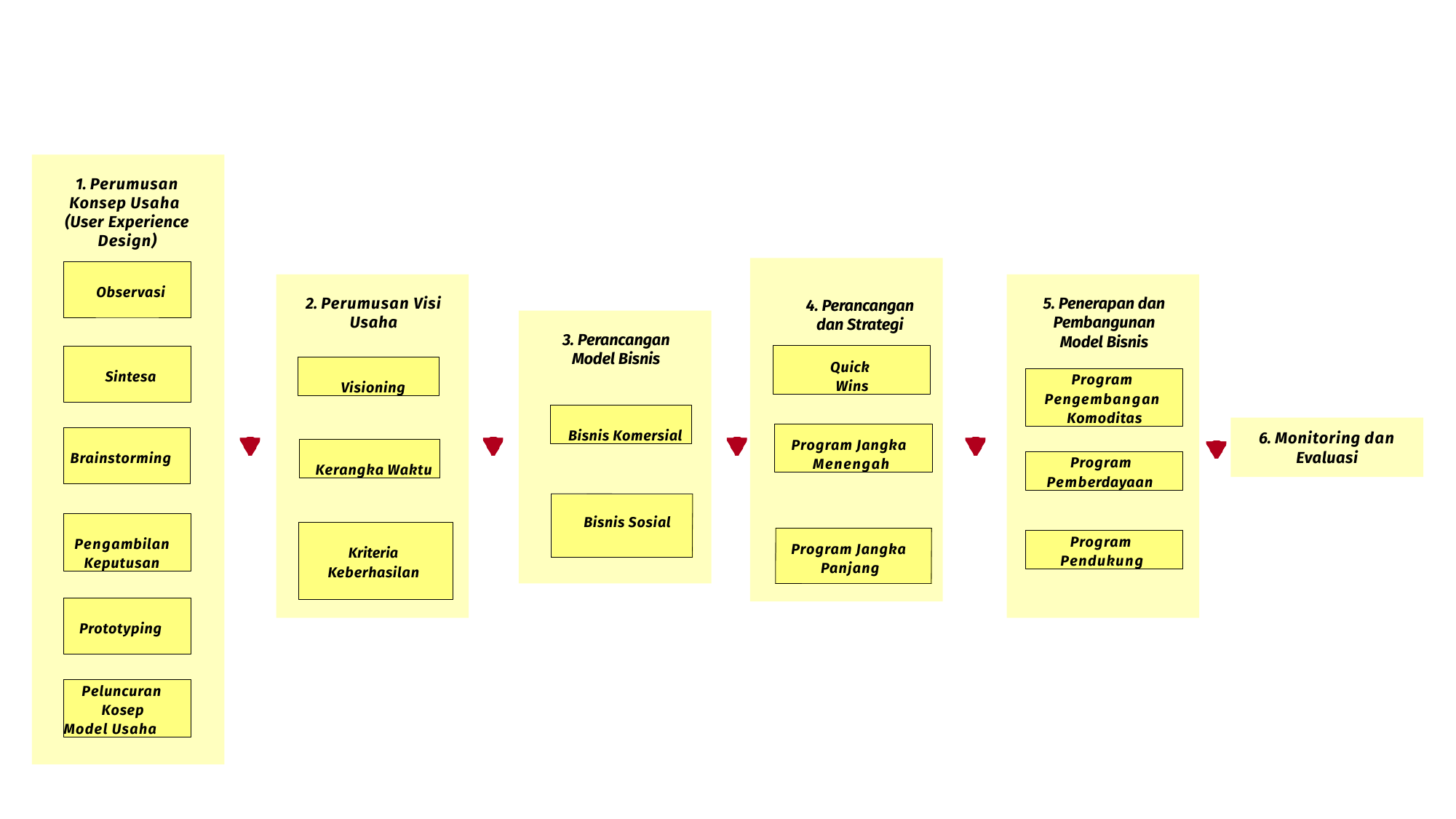

1. Perumusan Konsep Usaha  (User Experience Design)

Observasi

Sintesa

Brainstorming

Pengambilan  Keputusan

Prototyping

Peluncuran  Kosep
Model Usaha

4. Perancangan dan Strategi
Quick  Wins
Program Jangka  Menengah

Program Jangka  Panjang

2. Perumusan Visi Usaha

Visioning

Kerangka Waktu

Kriteria  Keberhasilan

5. Penerapan dan Pembangunan Model Bisnis
Program  Pengembangan  Komoditas
Program  Pemberdayaan
Program  Pendukung

3. Perancangan Model Bisnis

Bisnis Komersial

Bisnis Sosial
6. Monitoring dan Evaluasi